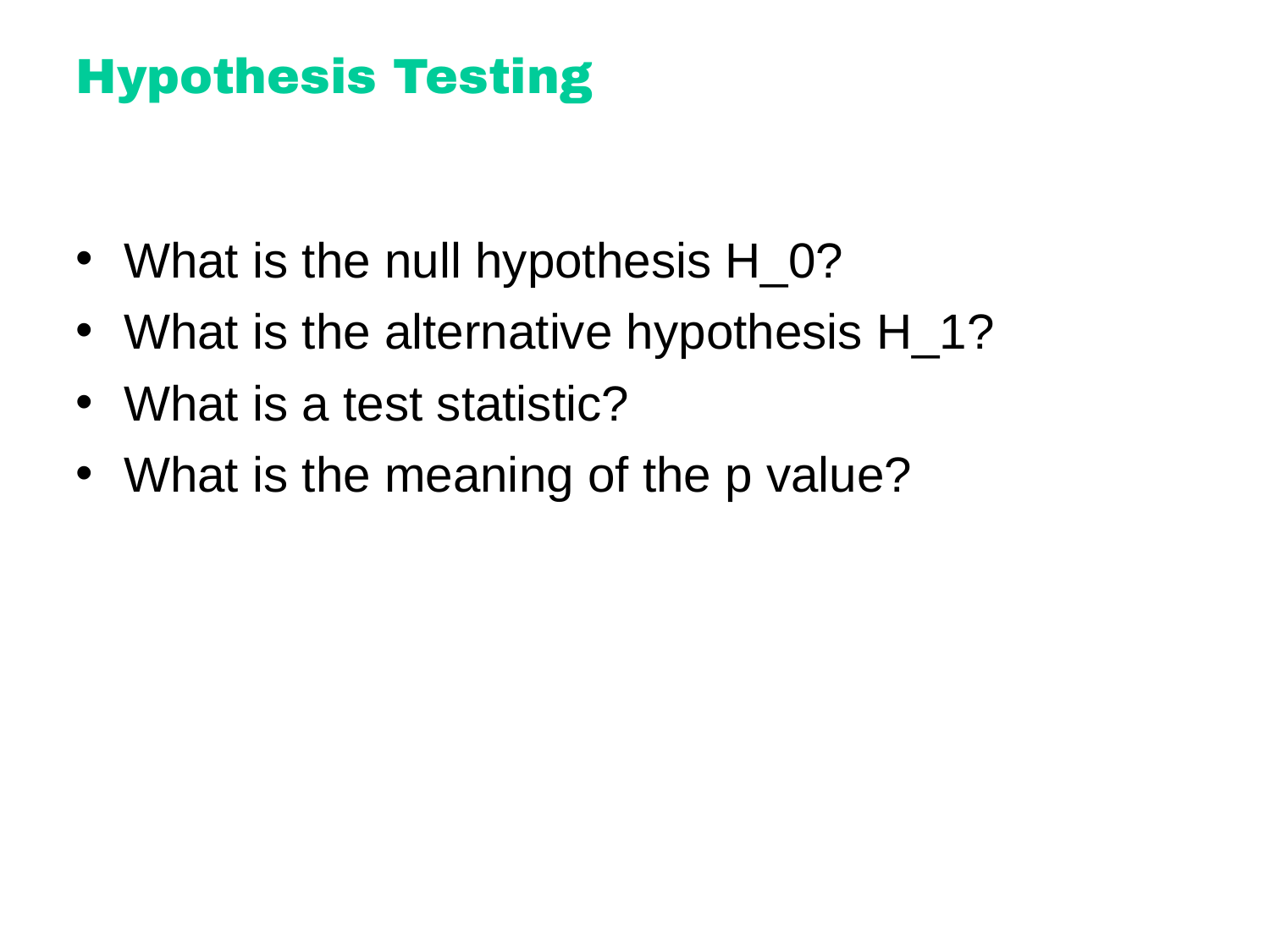

# Hypothesis Testing
What is the null hypothesis H_0?
What is the alternative hypothesis H_1?
What is a test statistic?
What is the meaning of the p value?